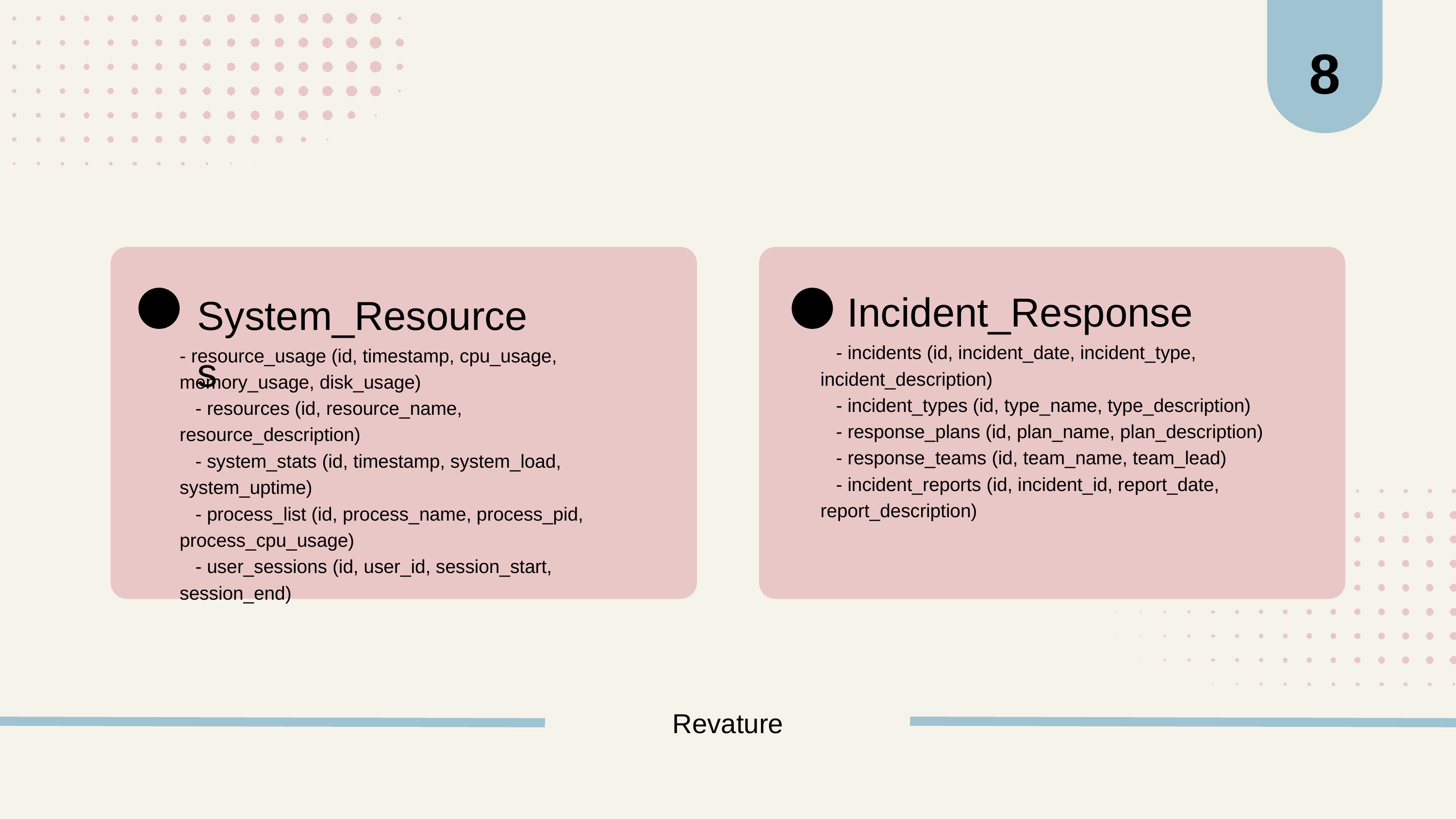

8

Incident_Response

System_Resources

   - incidents (id, incident_date, incident_type, incident_description)
   - incident_types (id, type_name, type_description)
   - response_plans (id, plan_name, plan_description)
   - response_teams (id, team_name, team_lead)
   - incident_reports (id, incident_id, report_date, report_description)

- resource_usage (id, timestamp, cpu_usage, memory_usage, disk_usage)
   - resources (id, resource_name, resource_description)
   - system_stats (id, timestamp, system_load, system_uptime)
   - process_list (id, process_name, process_pid, process_cpu_usage)
   - user_sessions (id, user_id, session_start, session_end)

Revature